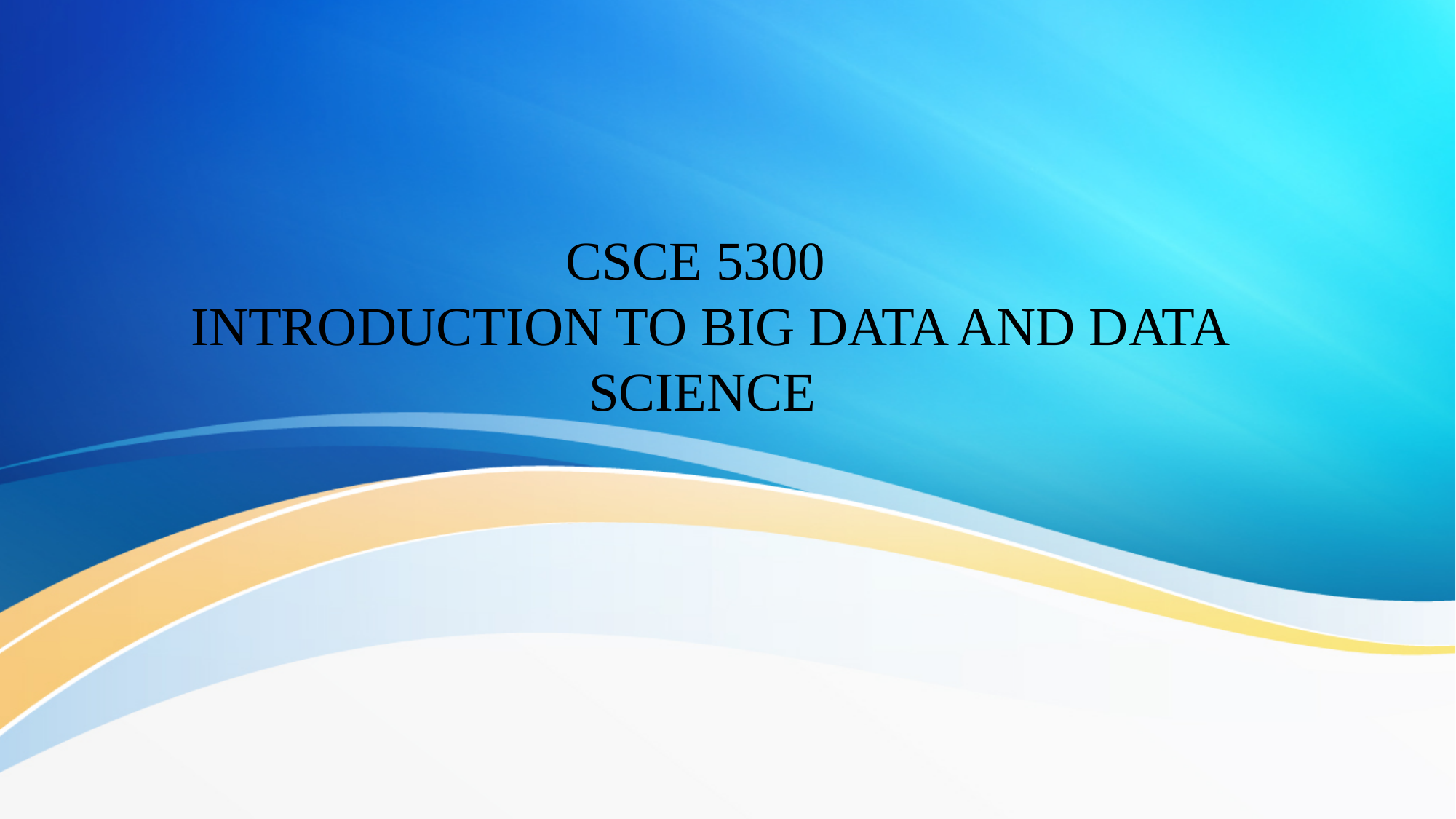

# CSCE 5300 INTRODUCTION TO BIG DATA AND DATA SCIENCE